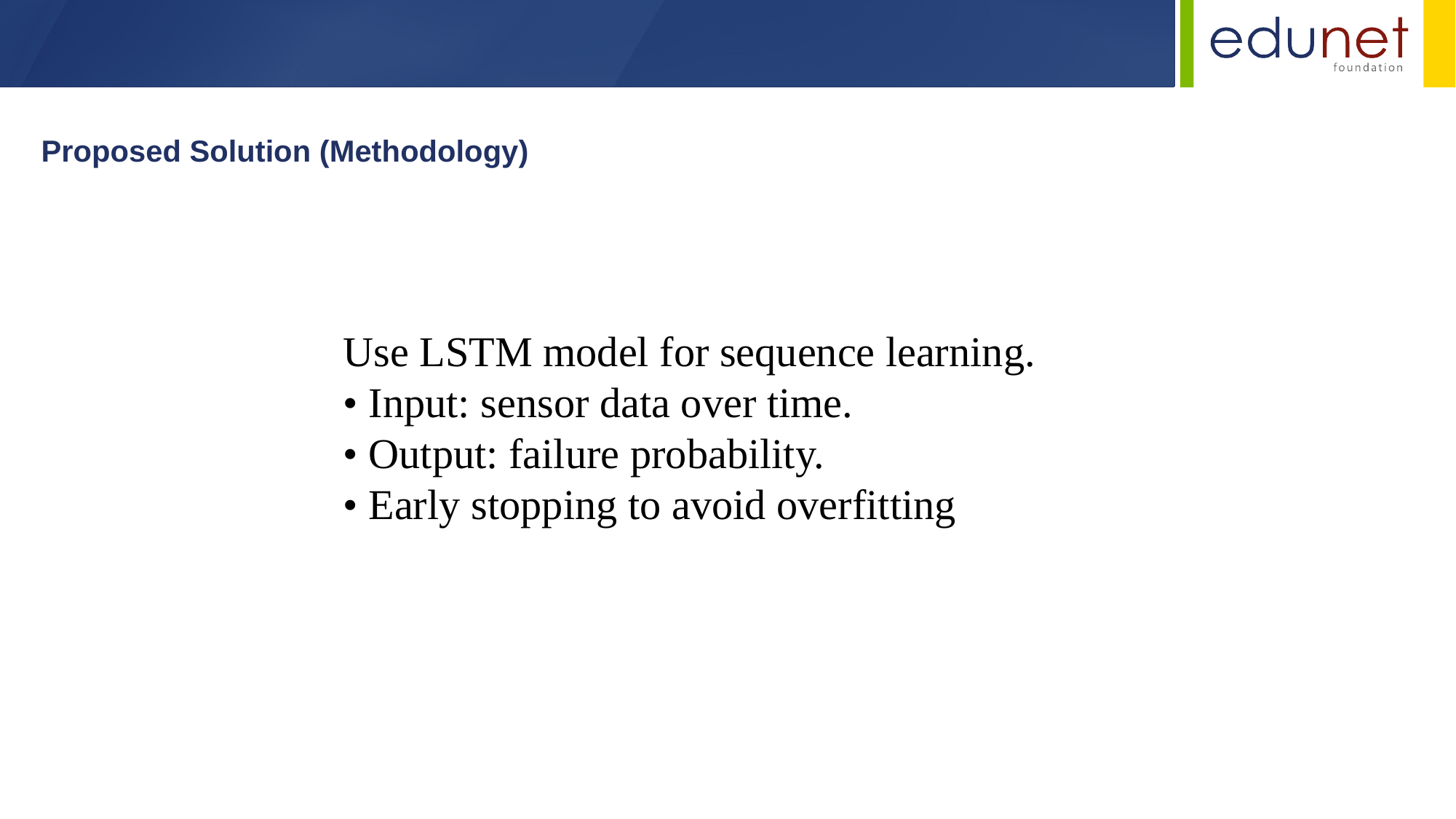

Proposed Solution (Methodology)
Use LSTM model for sequence learning.
• Input: sensor data over time.
• Output: failure probability.
• Early stopping to avoid overfitting